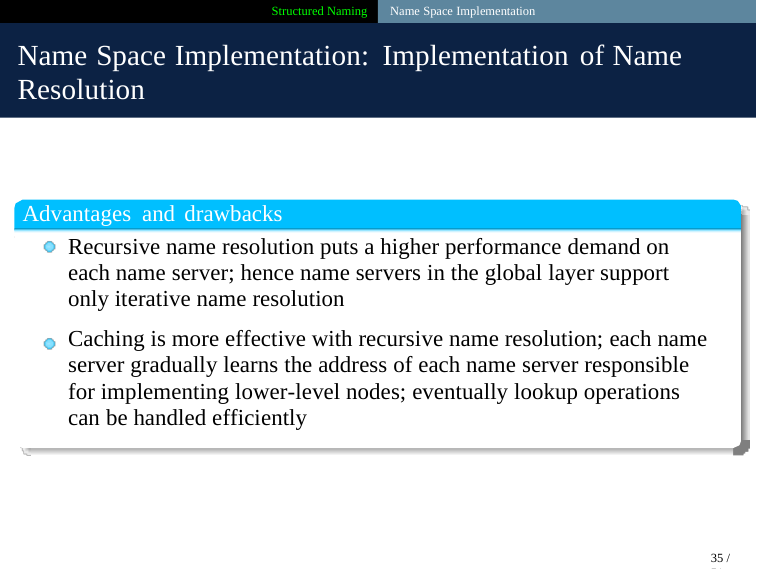

Structured Naming       Name Space Implementation

Name Space Implementation: Implementation of Name
Resolution

Advantages and drawbacks
Recursive name resolution puts a higher performance demand on each name server; hence name servers in the global layer support only iterative name resolution
Caching is more effective with recursive name resolution; each name server gradually learns the address of each name server responsible for implementing lower-level nodes; eventually lookup operations can be handled efficiently

35 / 51